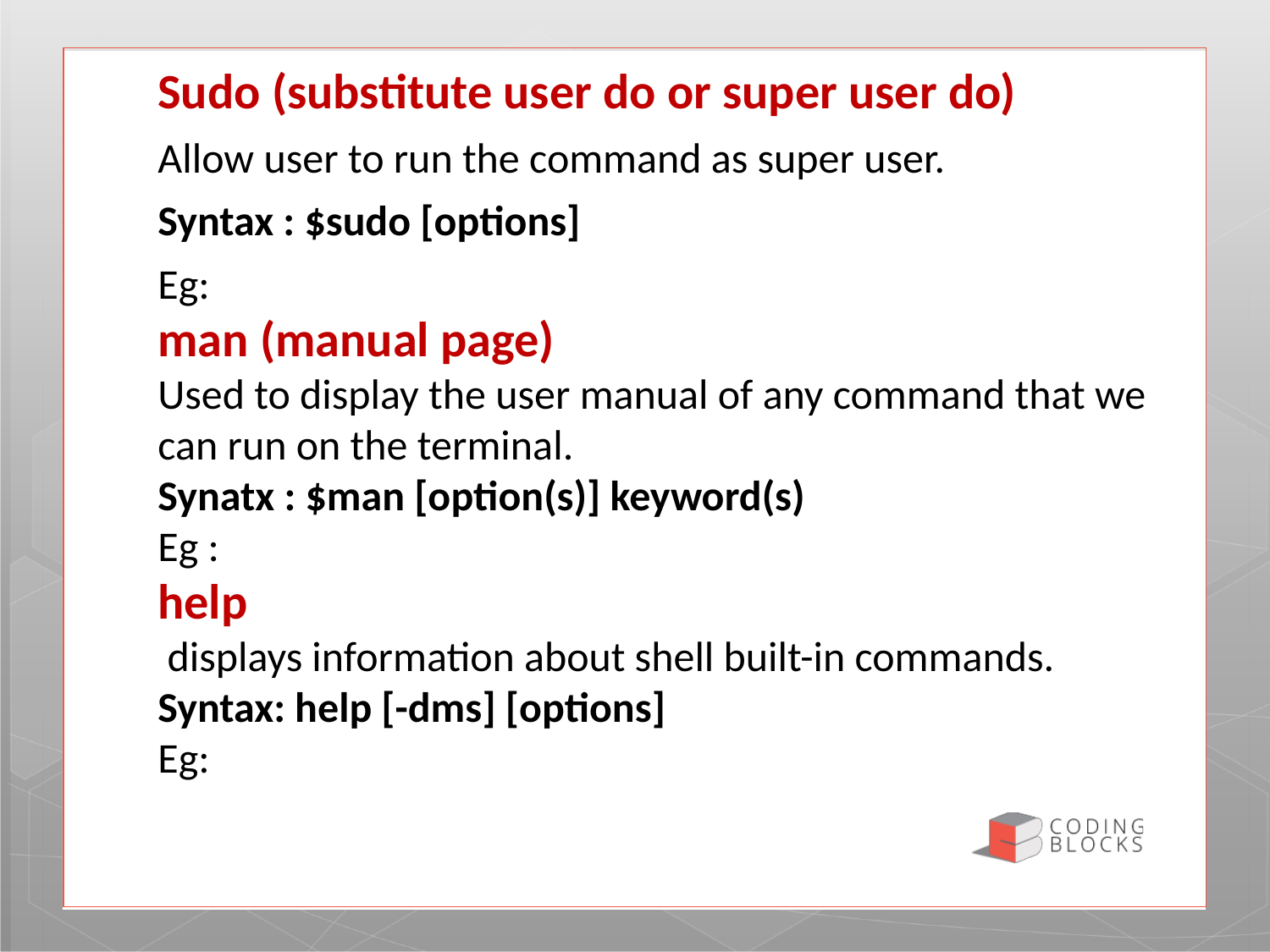

Sudo (substitute user do or super user do)
Allow user to run the command as super user.
Syntax : $sudo [options]
Eg:
man (manual page)
Used to display the user manual of any command that we can run on the terminal.
Synatx : $man [option(s)] keyword(s)
Eg :
help
 displays information about shell built-in commands.
Syntax: help [-dms] [options]
Eg: